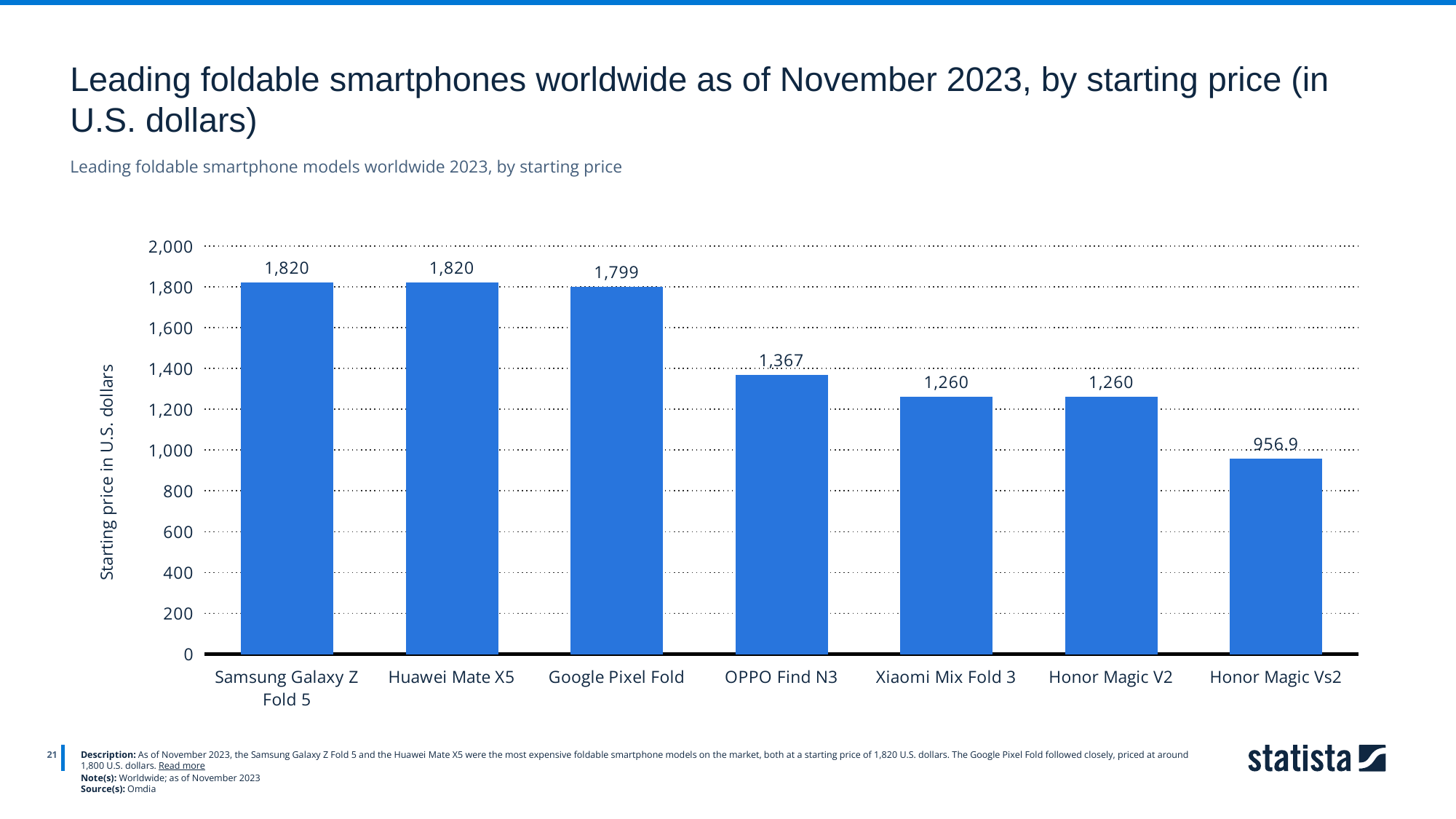

Leading foldable smartphones worldwide as of November 2023, by starting price (in U.S. dollars)
Leading foldable smartphone models worldwide 2023, by starting price

### Chart

| Category | Column1 |
|---|---|
| Samsung Galaxy Z Fold 5 | 1820.0 |
| Huawei Mate X5 | 1820.0 |
| Google Pixel Fold | 1799.0 |
| OPPO Find N3 | 1367.0 |
| Xiaomi Mix Fold 3 | 1260.0 |
| Honor Magic V2 | 1260.0 |
| Honor Magic Vs2 | 956.9 |
21
Description: As of November 2023, the Samsung Galaxy Z Fold 5 and the Huawei Mate X5 were the most expensive foldable smartphone models on the market, both at a starting price of 1,820 U.S. dollars. The Google Pixel Fold followed closely, priced at around 1,800 U.S. dollars. Read more
Note(s): Worldwide; as of November 2023
Source(s): Omdia